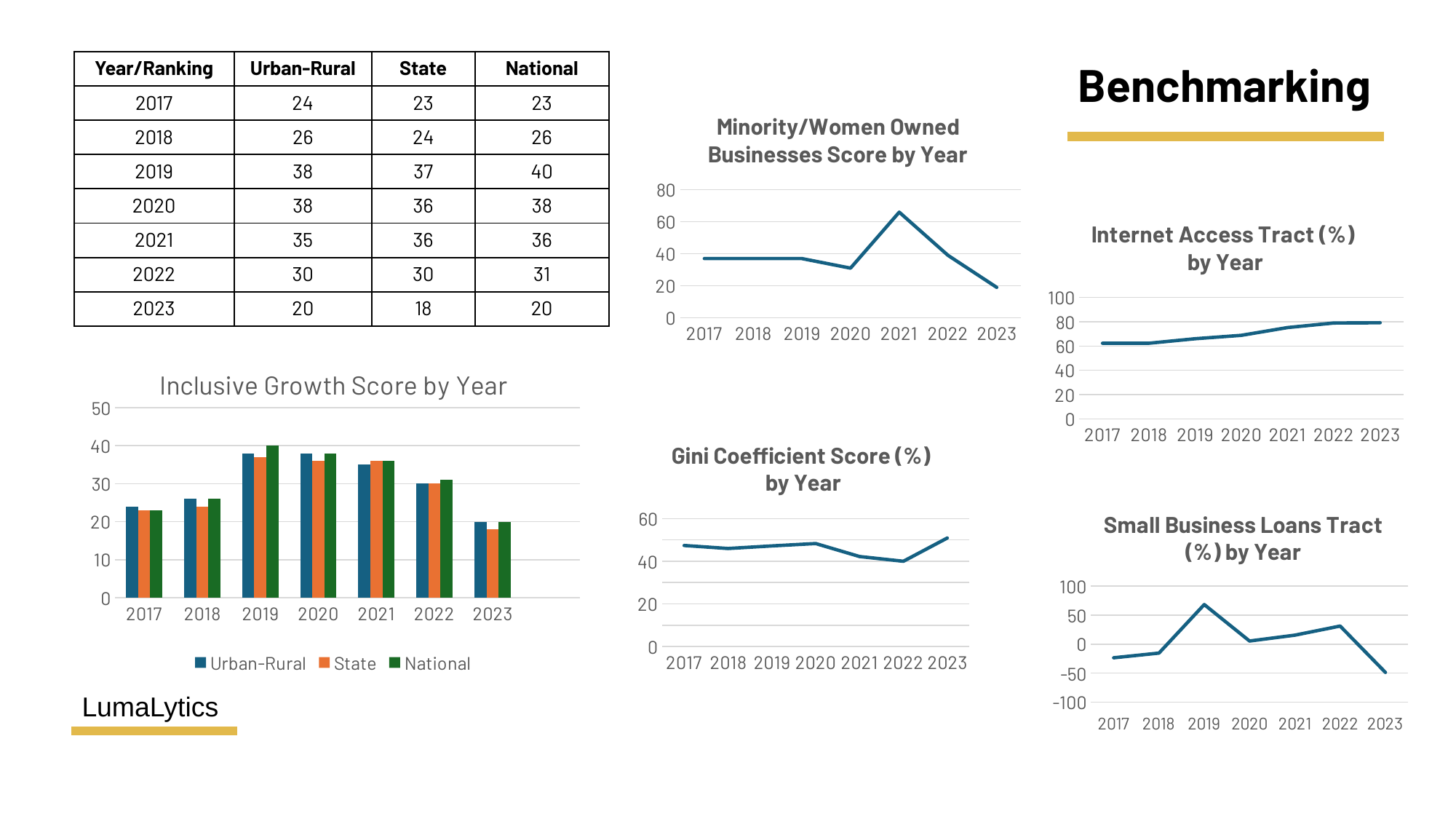

| Year/Ranking | Urban-Rural | State | National |
| --- | --- | --- | --- |
| 2017 | 24 | 23 | 23 |
| 2018 | 26 | 24 | 26 |
| 2019 | 38 | 37 | 40 |
| 2020 | 38 | 36 | 38 |
| 2021 | 35 | 36 | 36 |
| 2022 | 30 | 30 | 31 |
| 2023 | 20 | 18 | 20 |
Benchmarking

### Chart: Minority/Women Owned Businesses Score by Year

| Category | Series 1 |
|---|---|
| 2017 | 37.0 |
| 2018 | 37.0 |
| 2019 | 37.0 |
| 2020 | 31.0 |
| 2021 | 66.0 |
| 2022 | 39.0 |
| 2023 | 19.0 |

### Chart: Internet Access Tract (%)
by Year

| Category | Series 1 |
|---|---|
| 2017 | 62.3 |
| 2018 | 62.3 |
| 2019 | 66.0 |
| 2020 | 68.8 |
| 2021 | 75.2 |
| 2022 | 79.0 |
| 2023 | 79.2 |

### Chart: Inclusive Growth Score by Year

| Category | Urban-Rural | State | National |
|---|---|---|---|
| 2017 | 24.0 | 23.0 | 23.0 |
| 2018 | 26.0 | 24.0 | 26.0 |
| 2019 | 38.0 | 37.0 | 40.0 |
| 2020 | 38.0 | 36.0 | 38.0 |
| 2021 | 35.0 | 36.0 | 36.0 |
| 2022 | 30.0 | 30.0 | 31.0 |
| 2023 | 20.0 | 18.0 | 20.0 |
|  | None | None | None |

### Chart: Gini Coefficient Score (%)
by Year

| Category | Series 1 |
|---|---|
| 2017 | 47.4 |
| 2018 | 46.0 |
| 2019 | 47.2 |
| 2020 | 48.3 |
| 2021 | 42.2 |
| 2022 | 40.0 |
| 2023 | 50.9 |

### Chart: Small Business Loans Tract (%) by Year

| Category | Series 1 |
|---|---|
| 2017 | -23.5 |
| 2018 | -15.4 |
| 2019 | 68.2 |
| 2020 | 5.4 |
| 2021 | 15.4 |
| 2022 | 31.1 |
| 2023 | -48.7 |
LumaLytics